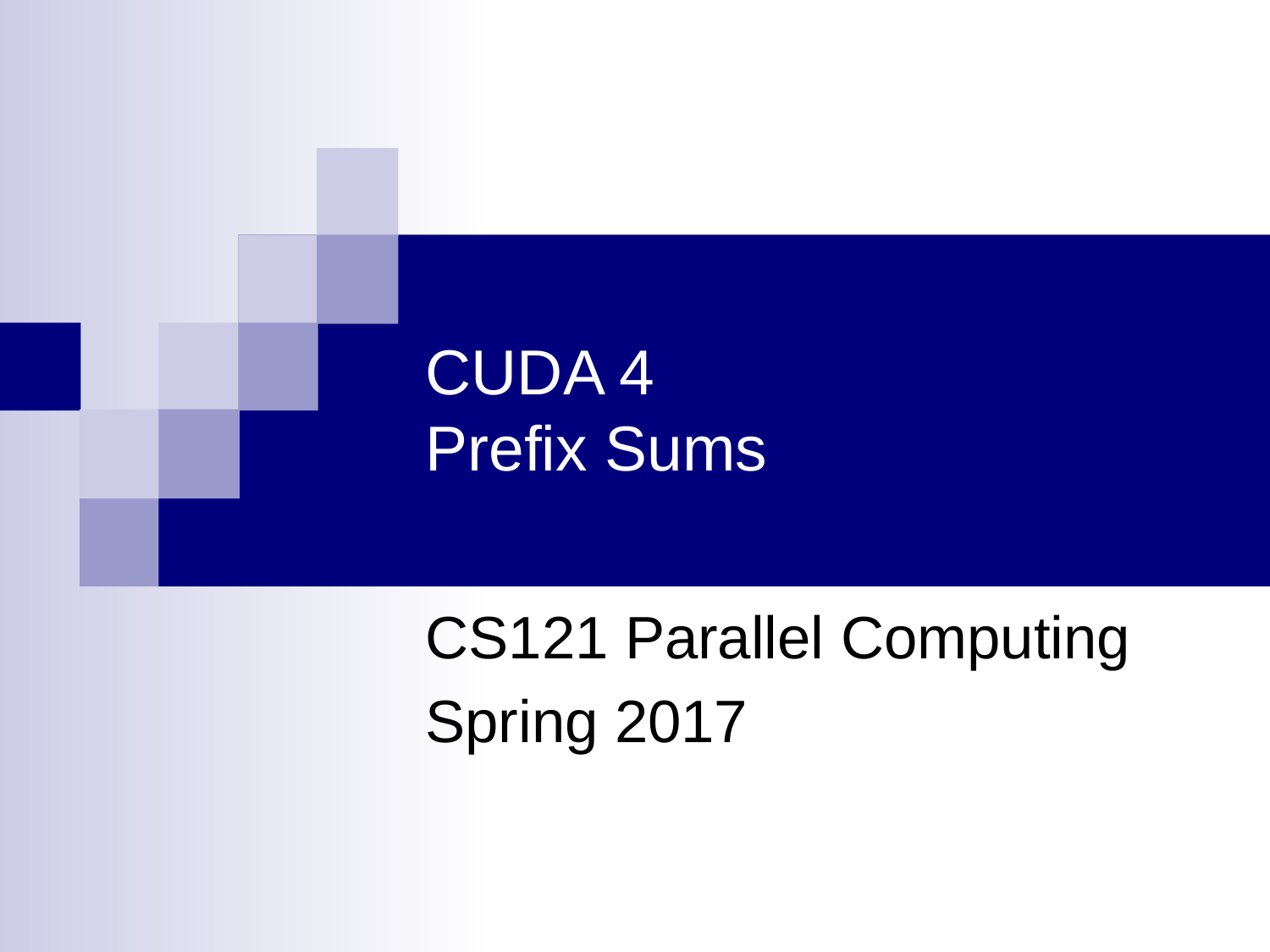

# CUDA 4 Prefix Sums
CS121 Parallel Computing
Spring 2017